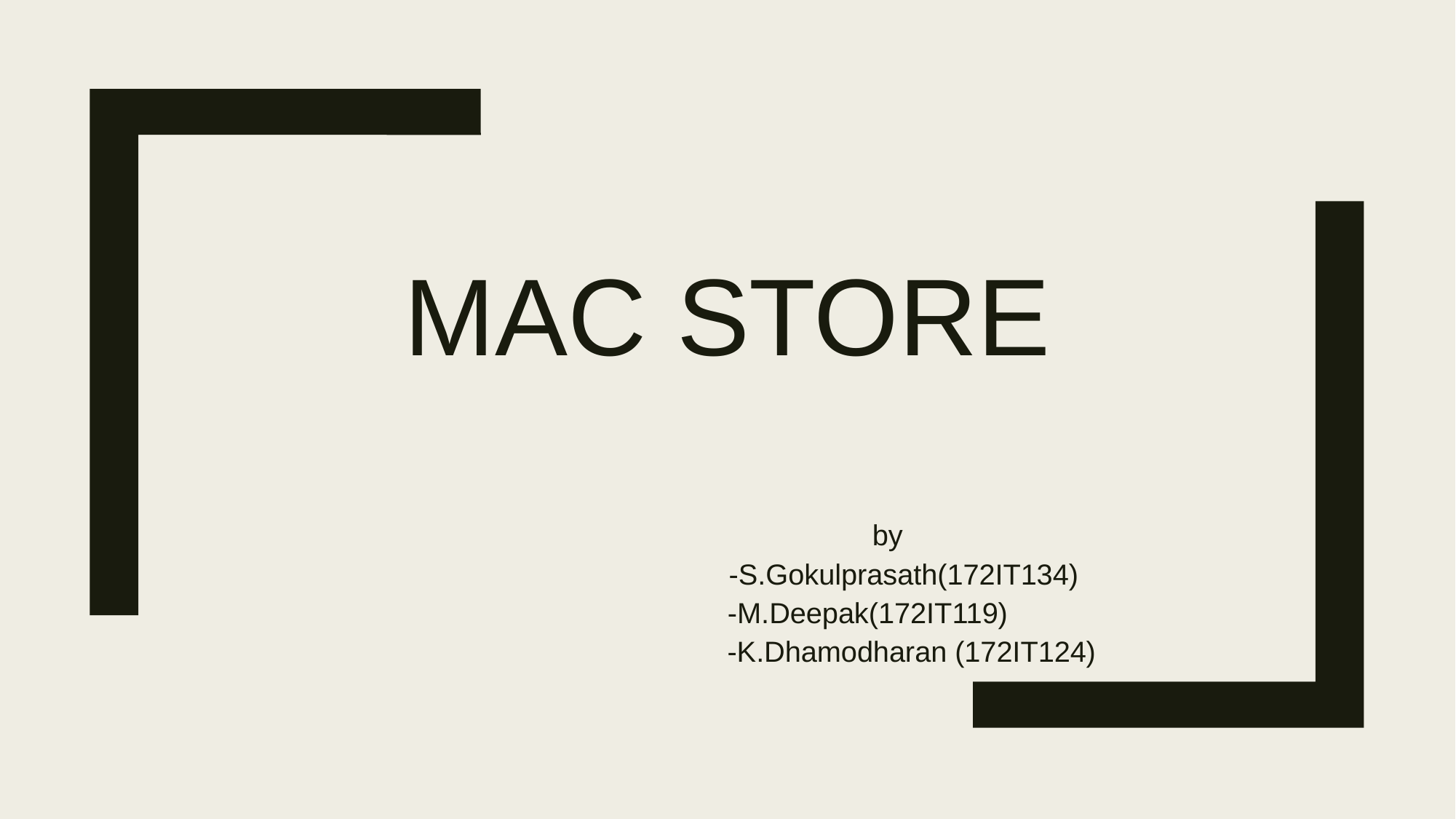

# Mac store

                                        by
                                            -S.Gokulprasath(172IT134)
                                   -M.Deepak(172IT119)
                                               -K.Dhamodharan (172IT124)